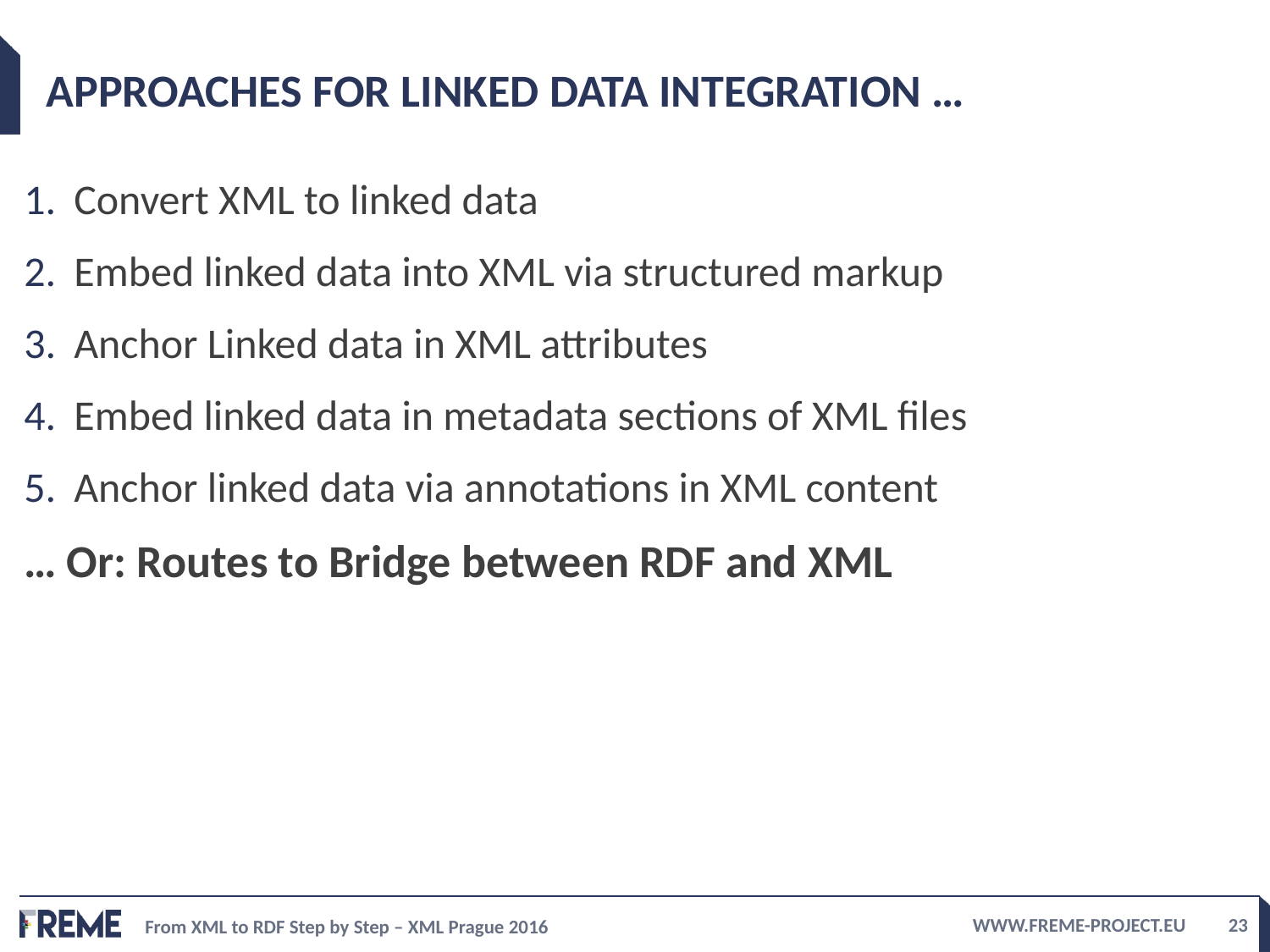

# Approaches for Linked Data Integration …
Convert XML to linked data
Embed linked data into XML via structured markup
Anchor Linked data in XML attributes
Embed linked data in metadata sections of XML files
Anchor linked data via annotations in XML content
… Or: Routes to Bridge between RDF and XML